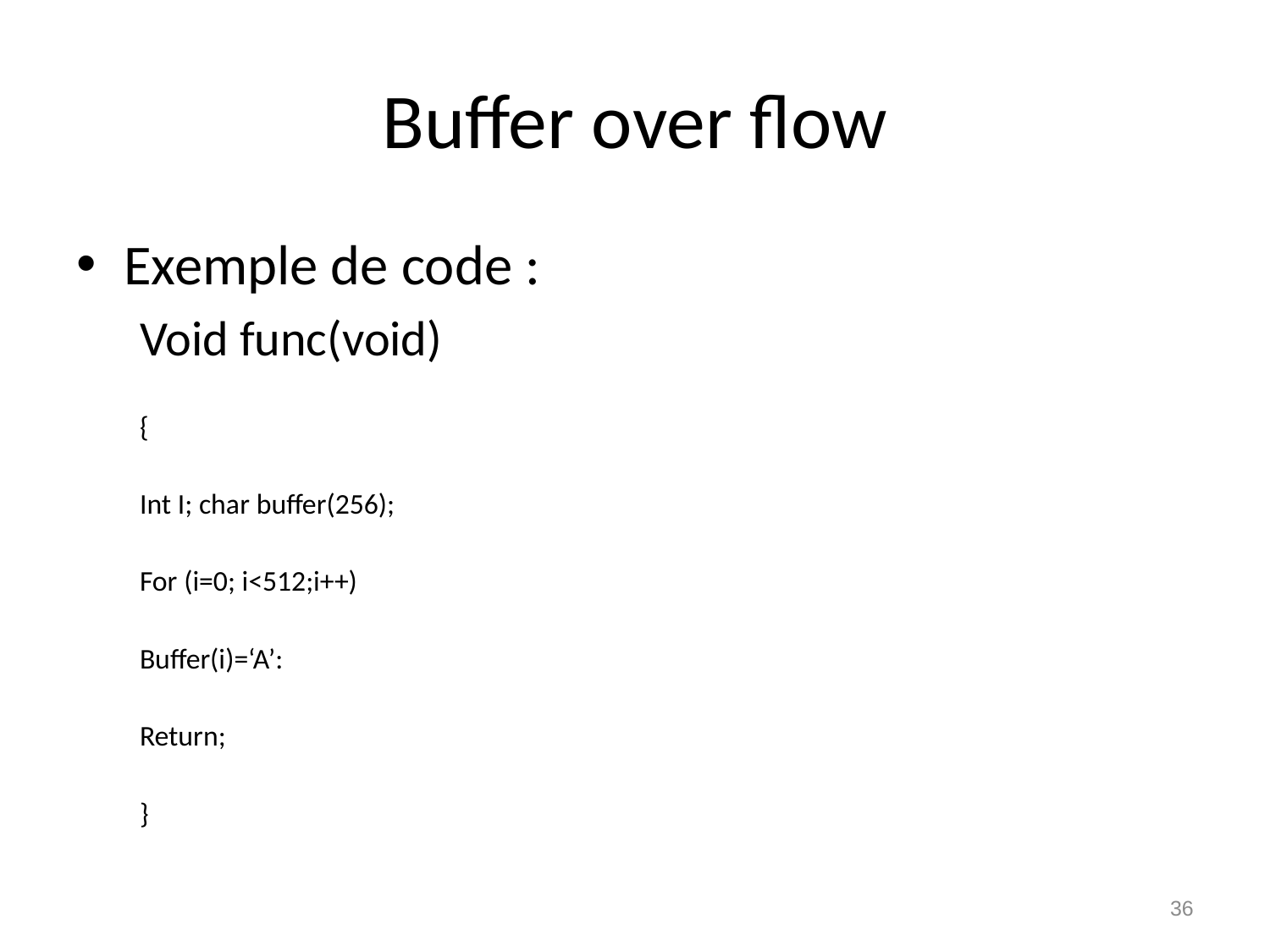

# Buffer over flow
Exemple de code :
Void func(void)
{
Int I; char buffer(256);
For (i=0; i<512;i++)
Buffer(i)=‘A’:
Return;
}
36